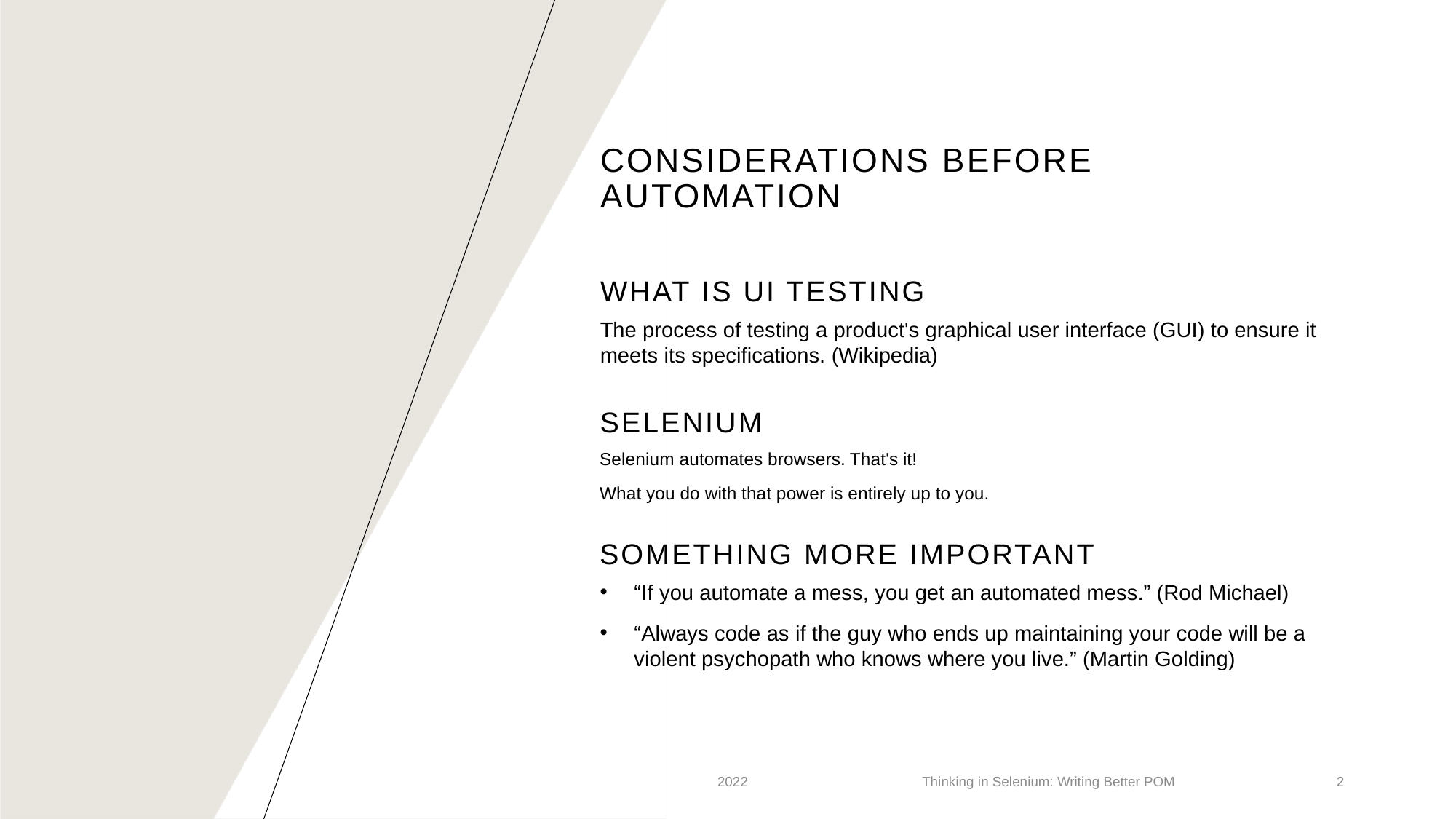

# Considerations before automation
WHAT IS UI TESTING

The process of testing a product's graphical user interface (GUI) to ensure it meets its specifications. (Wikipedia)
SELENIUM
Selenium automates browsers. That's it!
What you do with that power is entirely up to you.
SOMETHING MORE IMPORTANT

“If you automate a mess, you get an automated mess.” (Rod Michael)
“Always code as if the guy who ends up maintaining your code will be a violent psychopath who knows where you live.” (Martin Golding)
2022
Thinking in Selenium: Writing Better POM
2